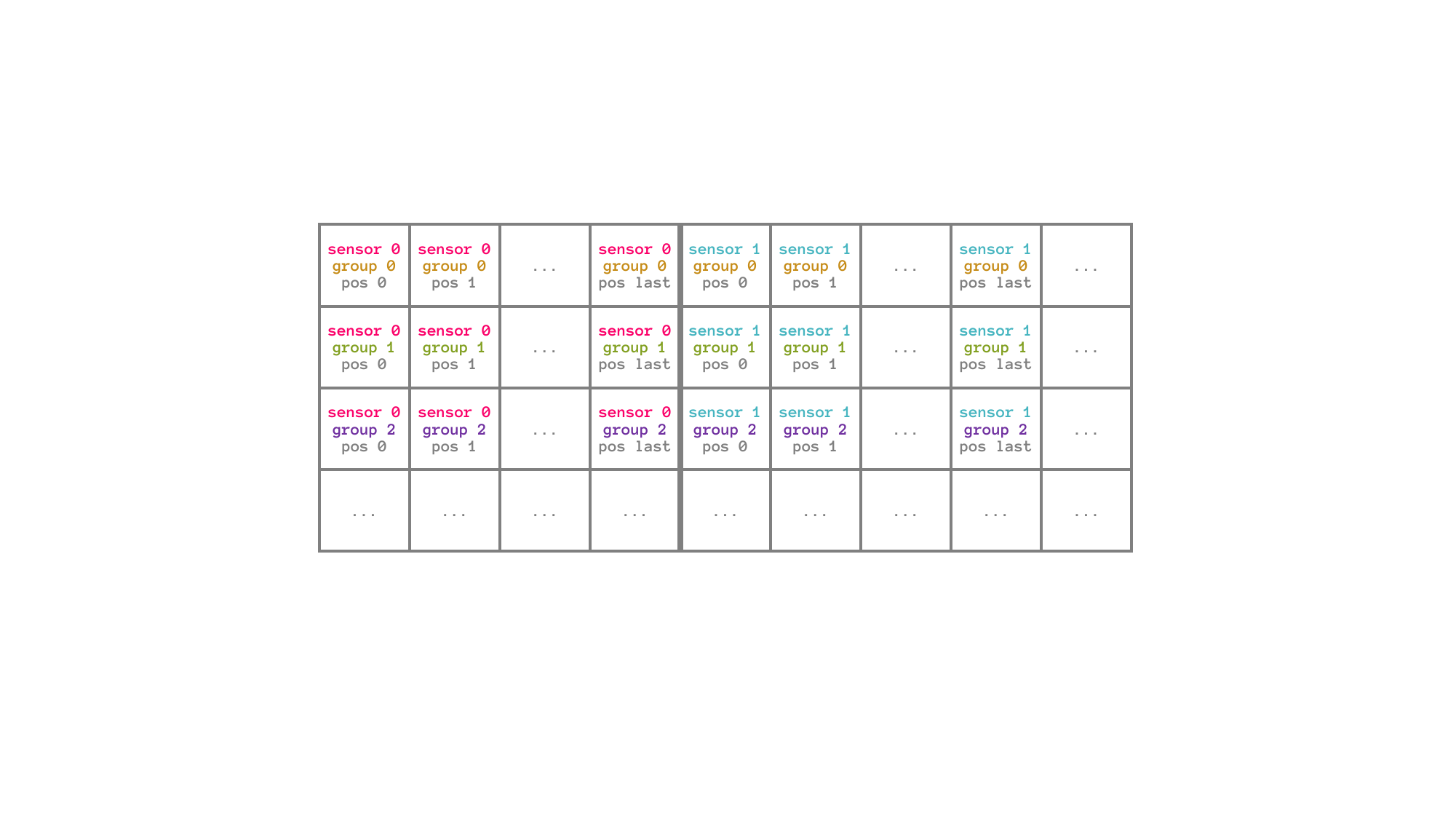

| sensor 0 group 0 pos 0 | sensor 0 group 0 pos 1 | ... | sensor 0 group 0 pos last | sensor 1 group 0 pos 0 | sensor 1 group 0 pos 1 | ... | sensor 1 group 0 pos last | ... |
| --- | --- | --- | --- | --- | --- | --- | --- | --- |
| sensor 0 group 1 pos 0 | sensor 0 group 1 pos 1 | ... | sensor 0 group 1 pos last | sensor 1 group 1 pos 0 | sensor 1 group 1 pos 1 | ... | sensor 1 group 1 pos last | ... |
| sensor 0 group 2 pos 0 | sensor 0 group 2 pos 1 | ... | sensor 0 group 2 pos last | sensor 1 group 2 pos 0 | sensor 1 group 2 pos 1 | ... | sensor 1 group 2 pos last | ... |
| ... | ... | ... | ... | ... | ... | ... | ... | ... |